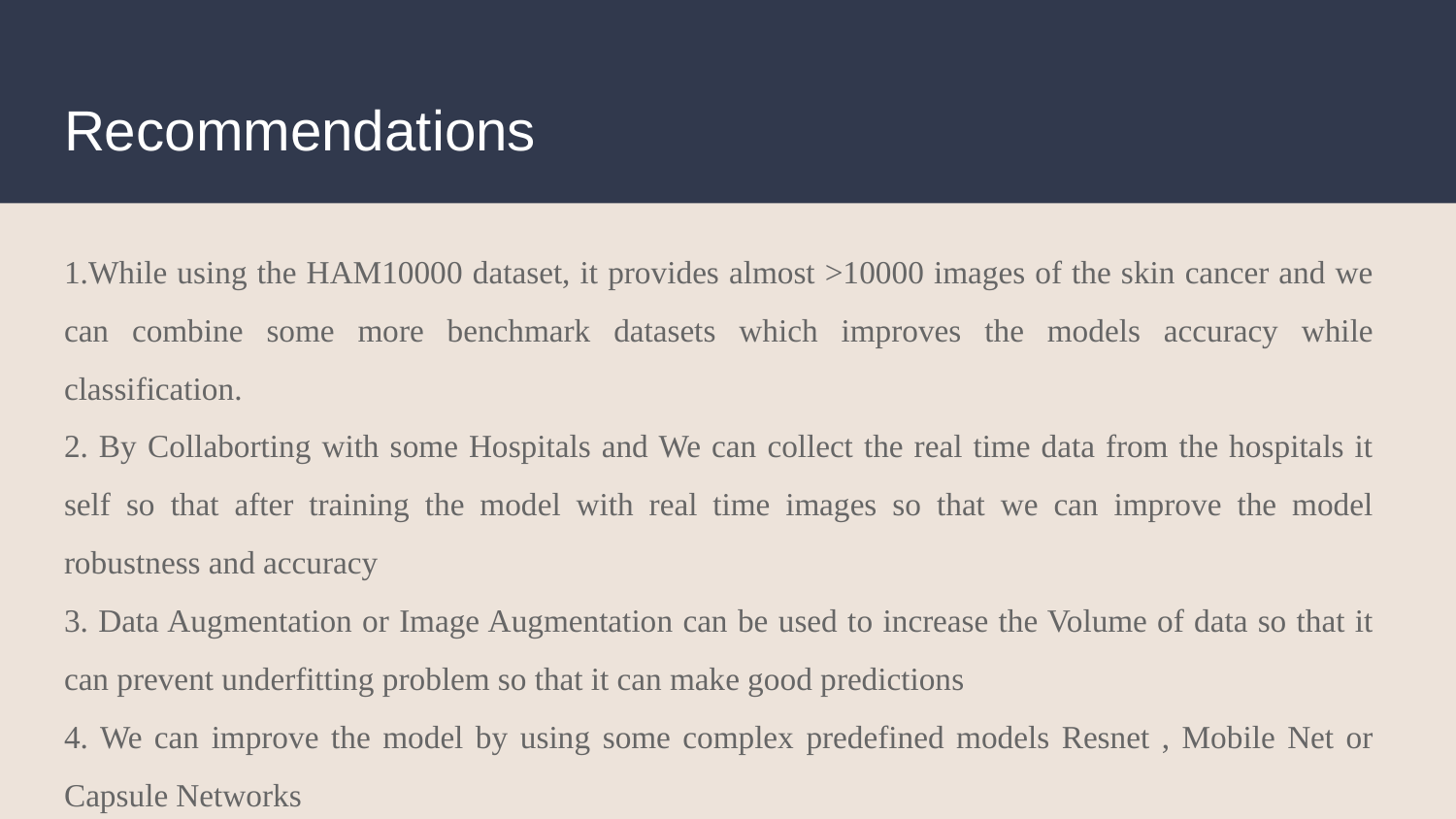

# Recommendations
1.While using the HAM10000 dataset, it provides almost >10000 images of the skin cancer and we can combine some more benchmark datasets which improves the models accuracy while classification.
2. By Collaborting with some Hospitals and We can collect the real time data from the hospitals it self so that after training the model with real time images so that we can improve the model robustness and accuracy
3. Data Augmentation or Image Augmentation can be used to increase the Volume of data so that it can prevent underfitting problem so that it can make good predictions
4. We can improve the model by using some complex predefined models Resnet , Mobile Net or Capsule Networks
5. By integerating the h5 to any UI with the help of Flask or Django Backend Server